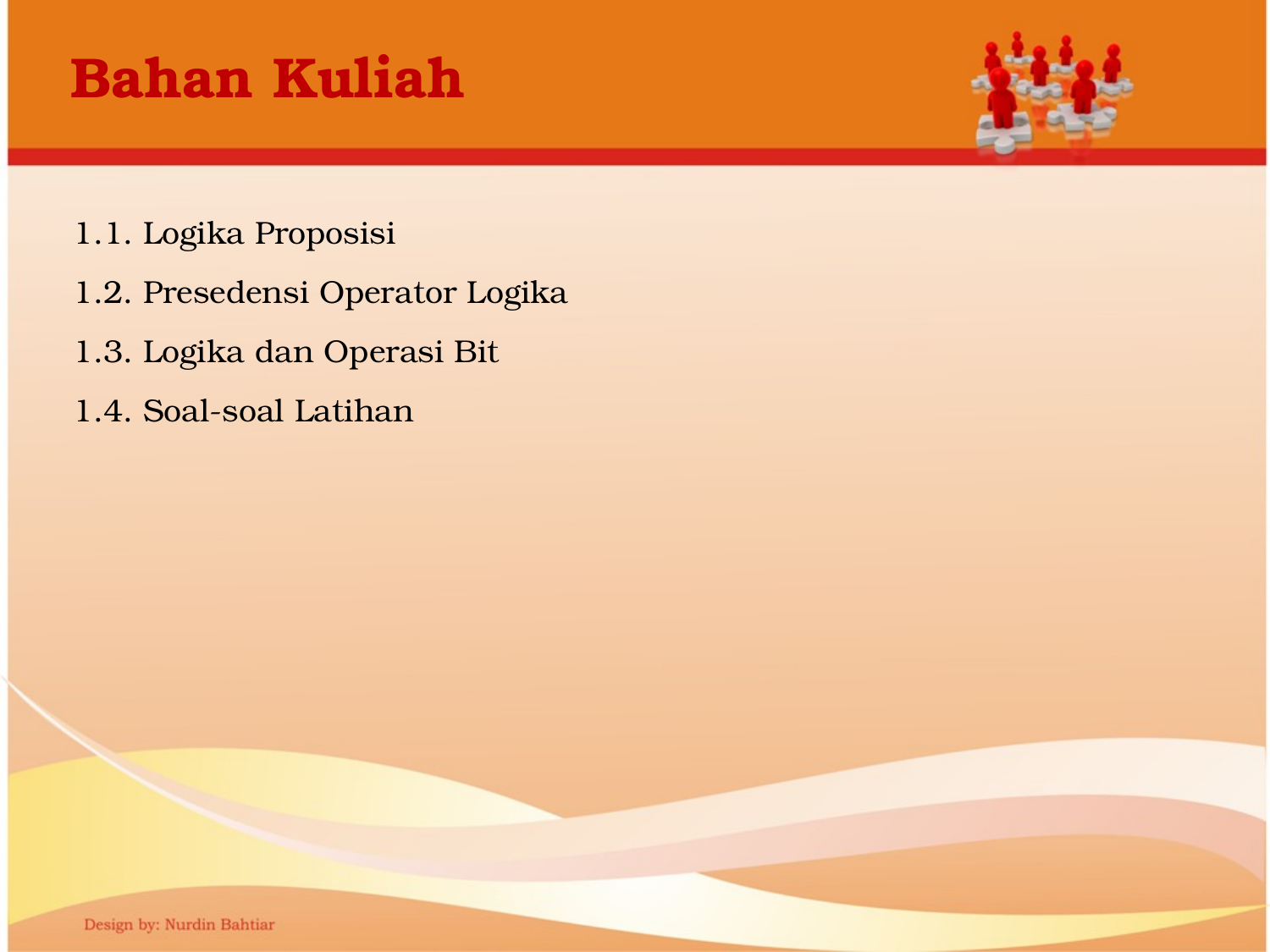

# Bahan Kuliah
1.1. Logika Proposisi
1.2. Presedensi Operator Logika
1.3. Logika dan Operasi Bit
1.4. Soal-soal Latihan